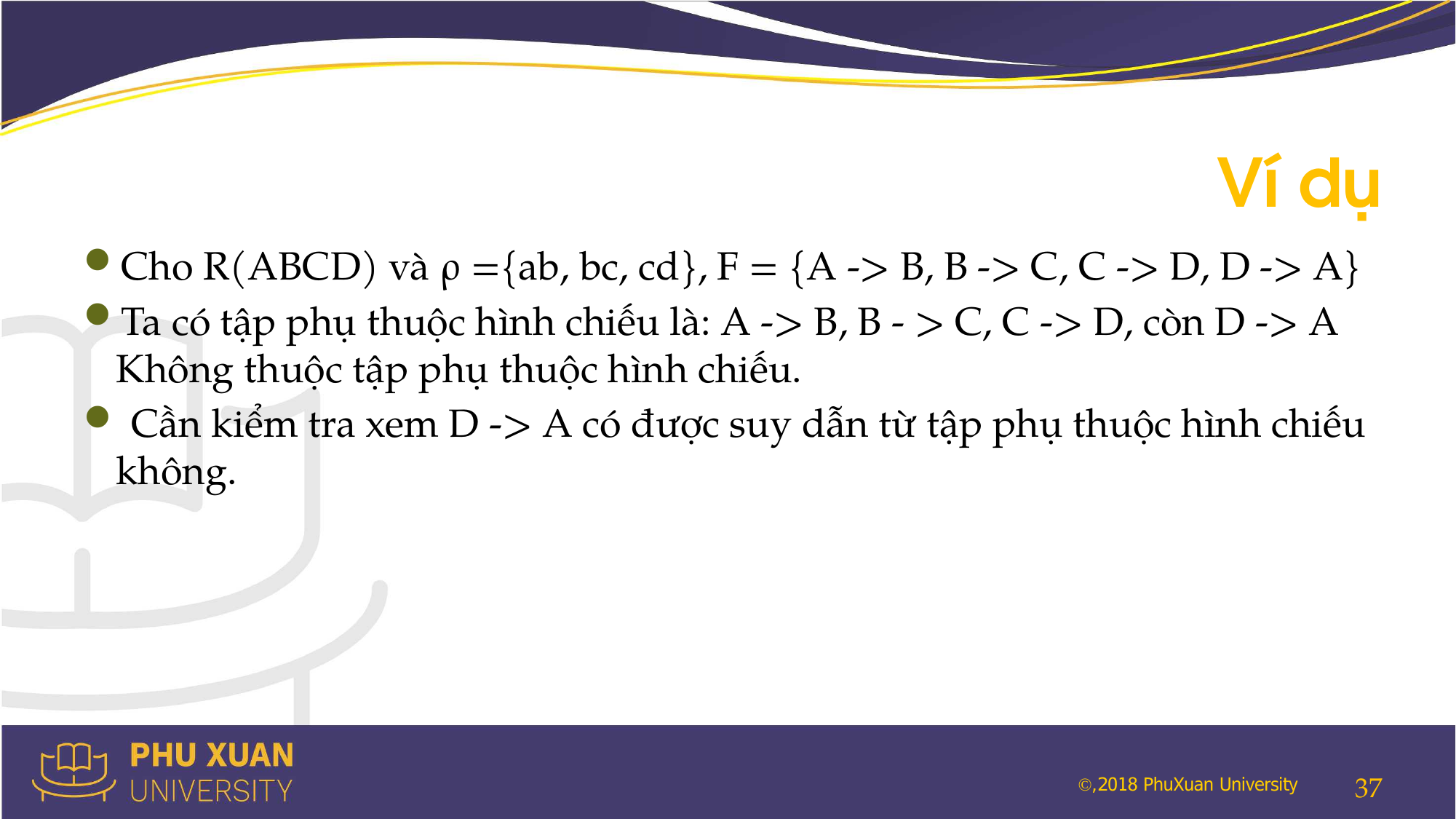

# Ví dụ
Cho R(ABCD) và ρ ={ab, bc, cd}, F = {A -> B, B -> C, C -> D, D -> A}
Ta có tập phụ thuộc hình chiếu là: A -> B, B - > C, C -> D, còn D -> A Không thuộc tập phụ thuộc hình chiếu.
 Cần kiểm tra xem D -> A có được suy dẫn từ tập phụ thuộc hình chiếu không.
37